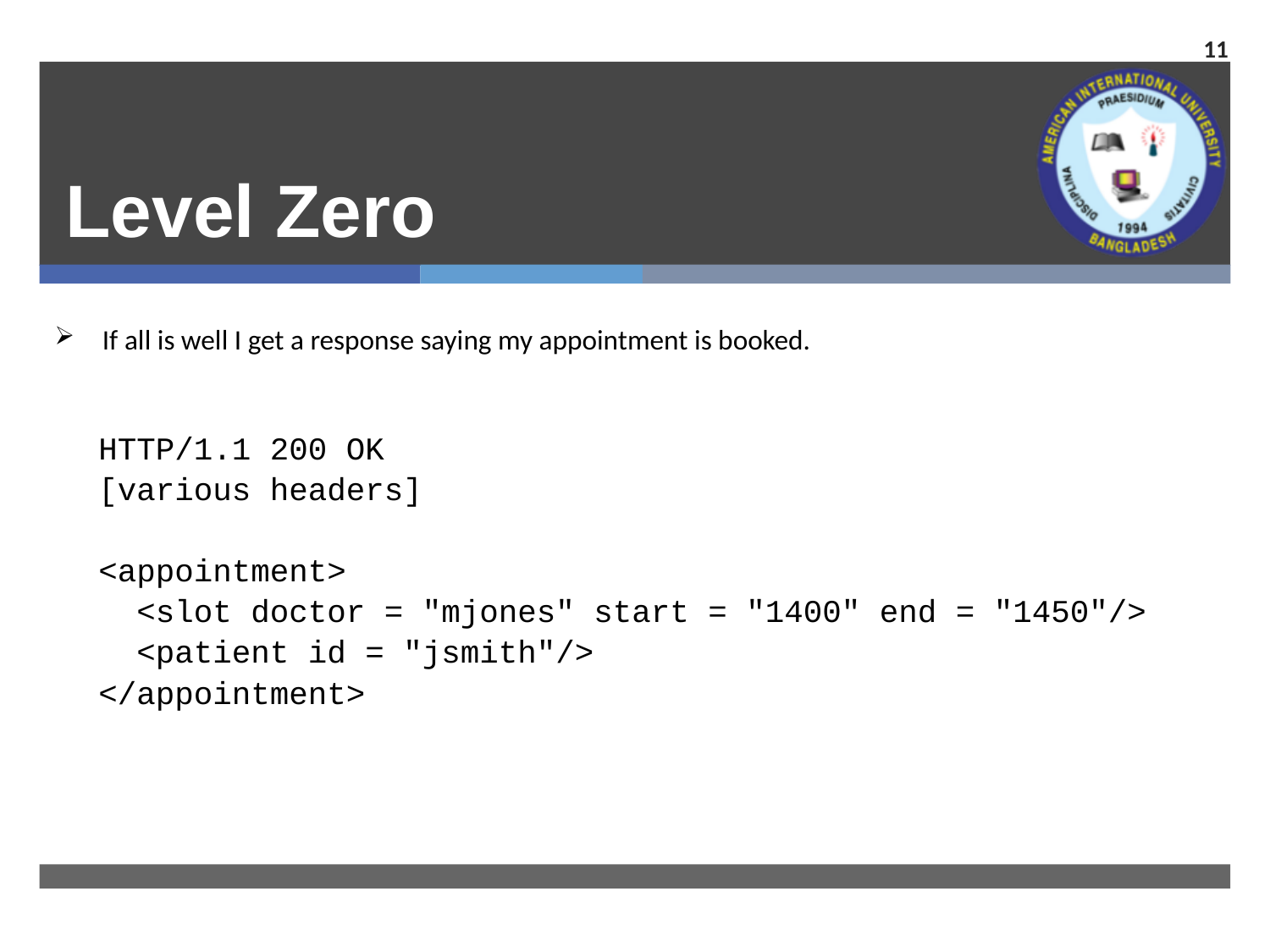

11
# Level Zero
If all is well I get a response saying my appointment is booked.
HTTP/1.1 200 OK
[various headers]

<appointment>
  <slot doctor = "mjones" start = "1400" end = "1450"/>
  <patient id = "jsmith"/>
</appointment>